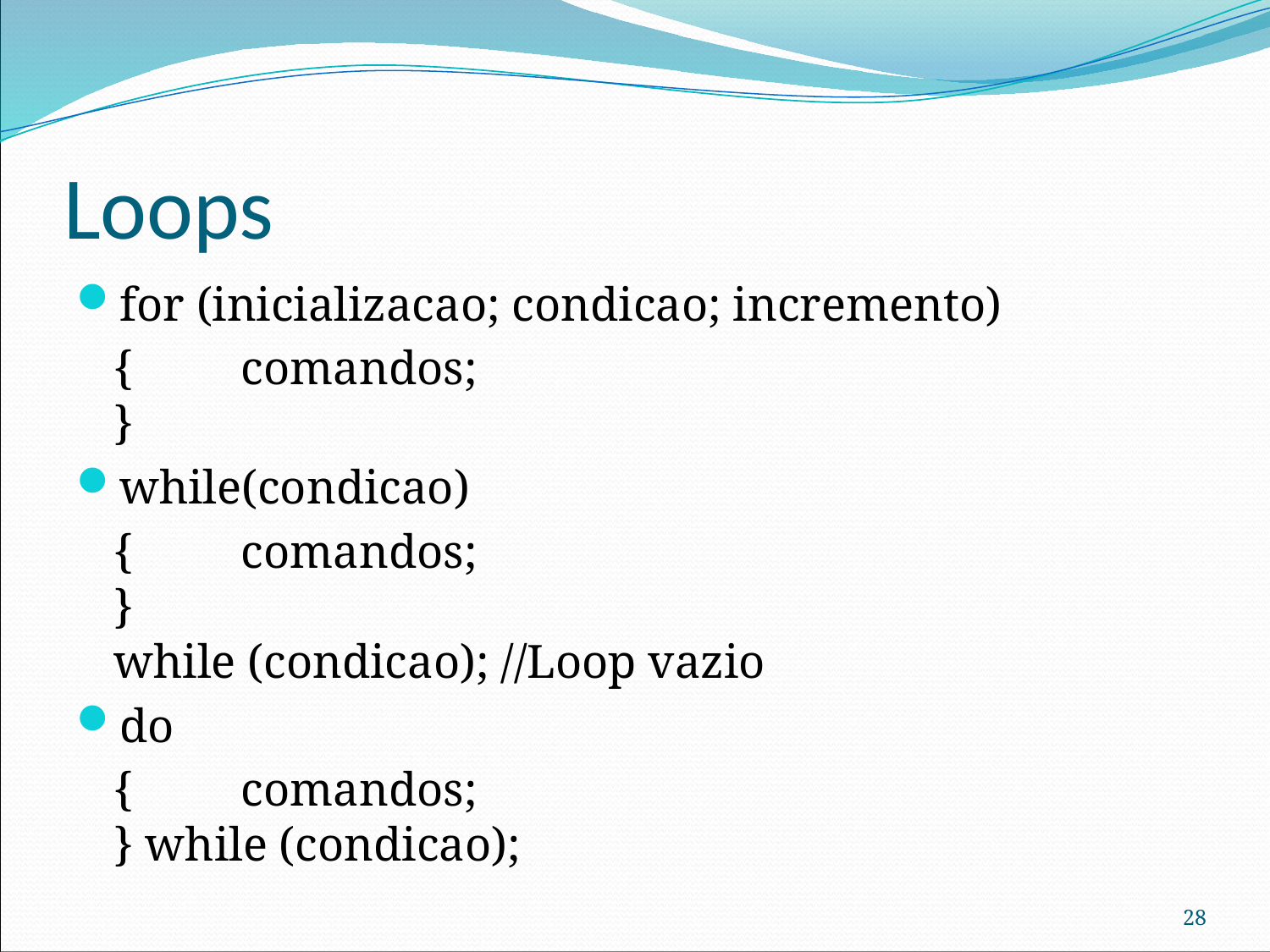

# Loops
for (inicializacao; condicao; incremento)
	{	comandos;
}
while(condicao)
	{	comandos;
}
while (condicao); //Loop vazio
do
	{	comandos;
} while (condicao);
28